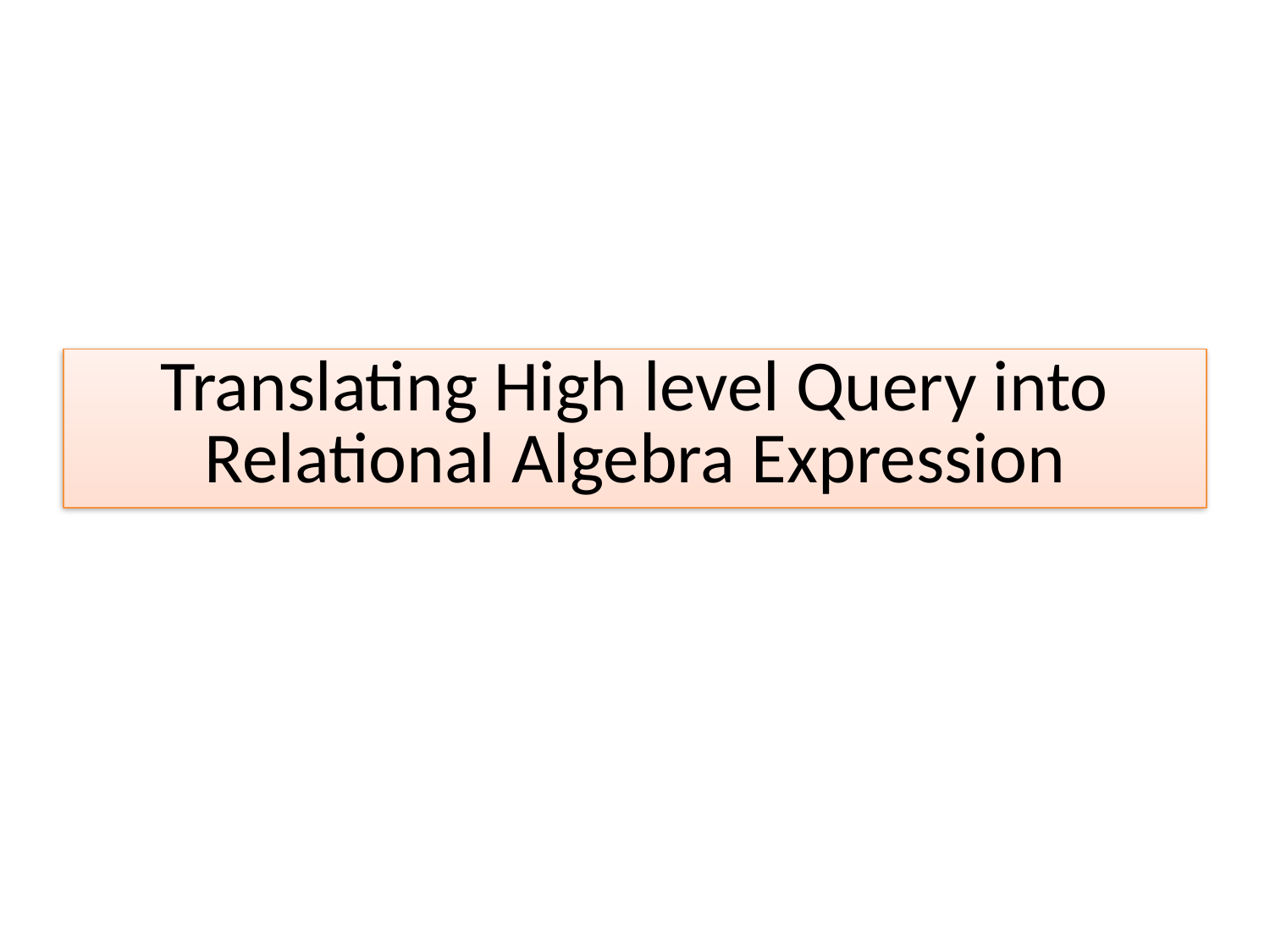

# Translating High level Query into Relational Algebra Expression